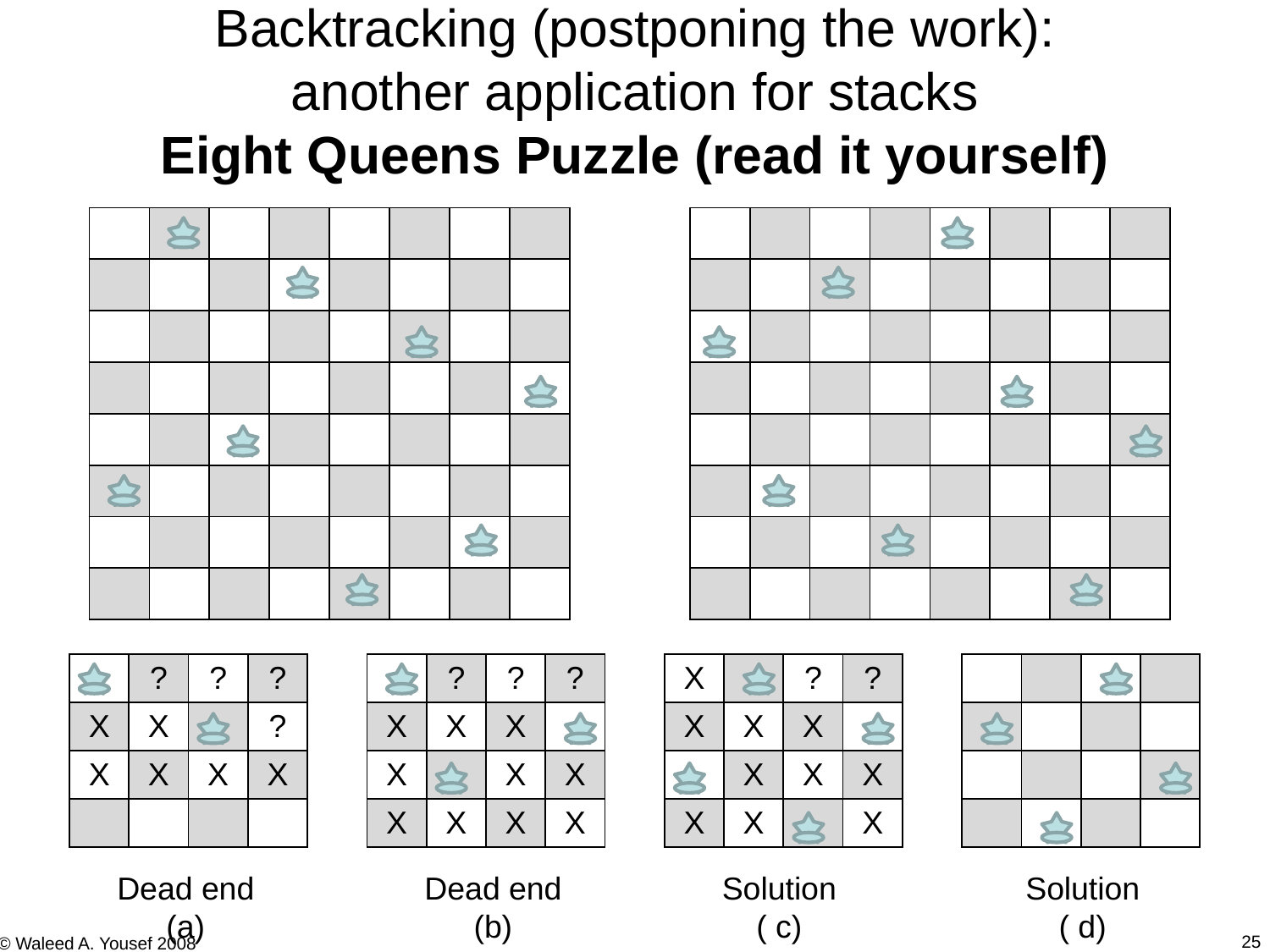

Backtracking (postponing the work):
another application for stacks
Eight Queens Puzzle (read it yourself)
|  |  |  |  |  |  |  |  |  |  |  |  |  |  |  |  |  |  |
| --- | --- | --- | --- | --- | --- | --- | --- | --- | --- | --- | --- | --- | --- | --- | --- | --- | --- |
|  |  |  |  |  |  |  |  |  |  |  |  |  |  |  |  |  |  |
|  |  |  |  |  |  |  |  |  |  |  |  |  |  |  |  |  |  |
|  |  |  |  |  |  |  |  |  |  |  |  |  |  |  |  |  |  |
|  |  |  |  |  |  |  |  |  |  |  |  |  |  |  |  |  |  |
|  |  |  |  |  |  |  |  |  |  |  |  |  |  |  |  |  |  |
|  |  |  |  |  |  |  |  |  |  |  |  |  |  |  |  |  |  |
|  |  |  |  |  |  |  |  |  |  |  |  |  |  |  |  |  |  |

|  | ? | ? | ? |  |  | ? | ? | ? |  | X |  | ? | ? |  |  |  |  |  |
| --- | --- | --- | --- | --- | --- | --- | --- | --- | --- | --- | --- | --- | --- | --- | --- | --- | --- | --- |
| X | X |  | ? |  | X | X | X |  |  | X | X | X |  |  |  |  |  |  |
| X | X | X | X |  | X |  | X | X |  |  | X | X | X |  |  |  |  |  |
|  |  |  |  |  | X | X | X | X |  | X | X |  | X |  |  |  |  |  |

Dead end
(a)
Dead end
(b)
Solution
( c)
Solution
( d)
25
© Waleed A. Yousef 2008